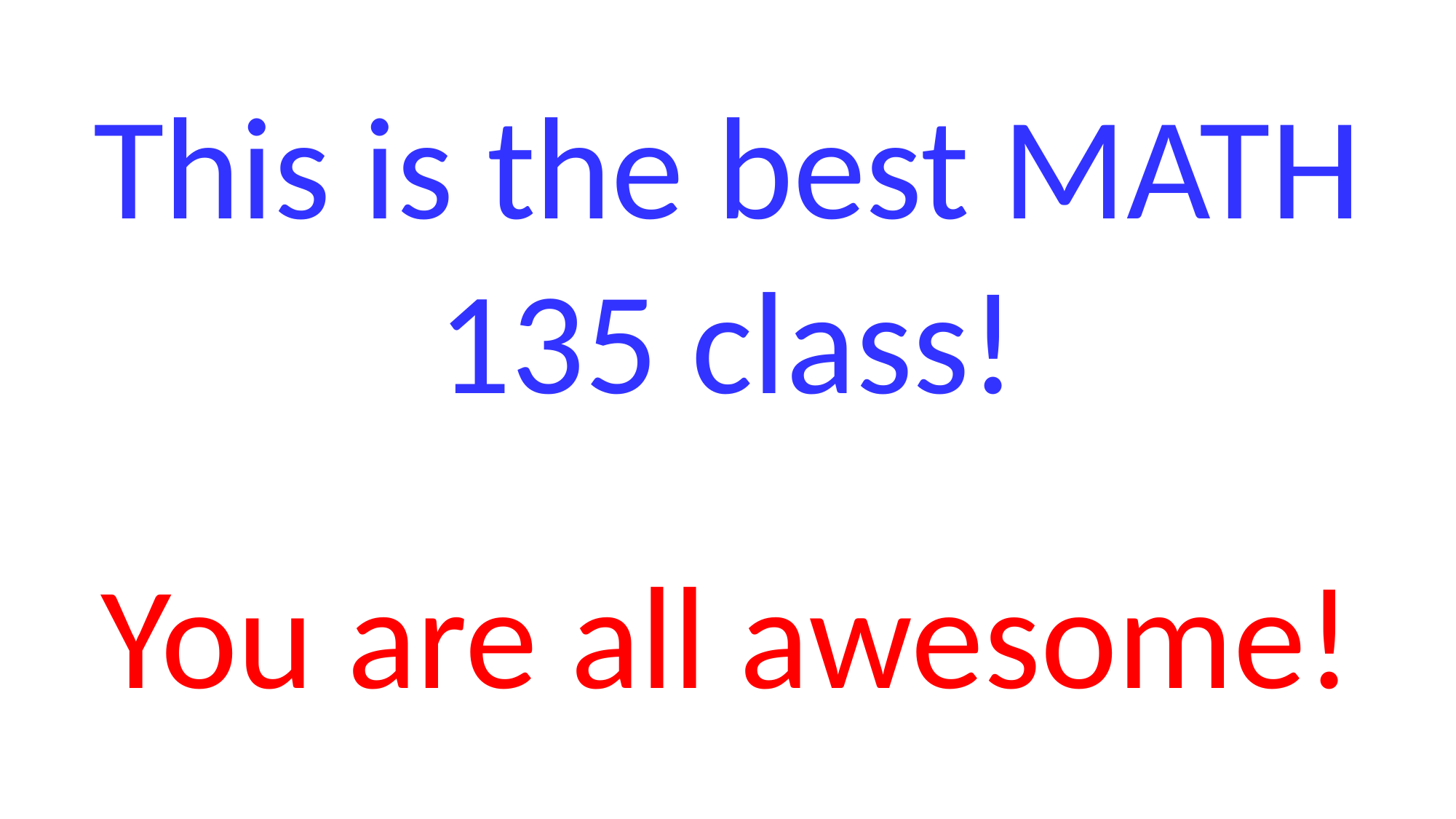

This is the best MATH 135 class!

You are all awesome!